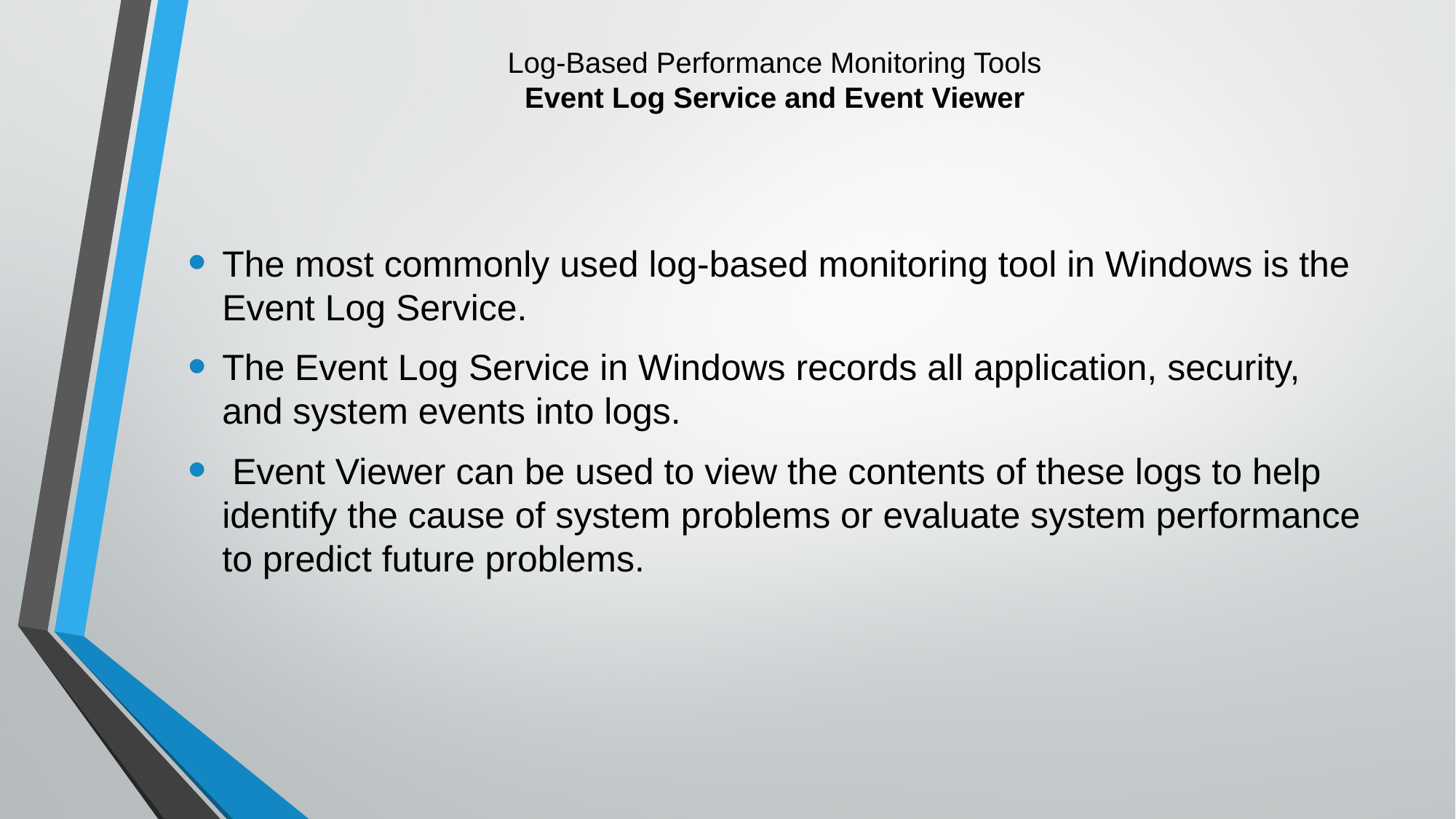

# Log-Based Performance Monitoring Tools Event Log Service and Event Viewer
The most commonly used log-based monitoring tool in Windows is the Event Log Service.
The Event Log Service in Windows records all application, security, and system events into logs.
 Event Viewer can be used to view the contents of these logs to help identify the cause of system problems or evaluate system performance to predict future problems.